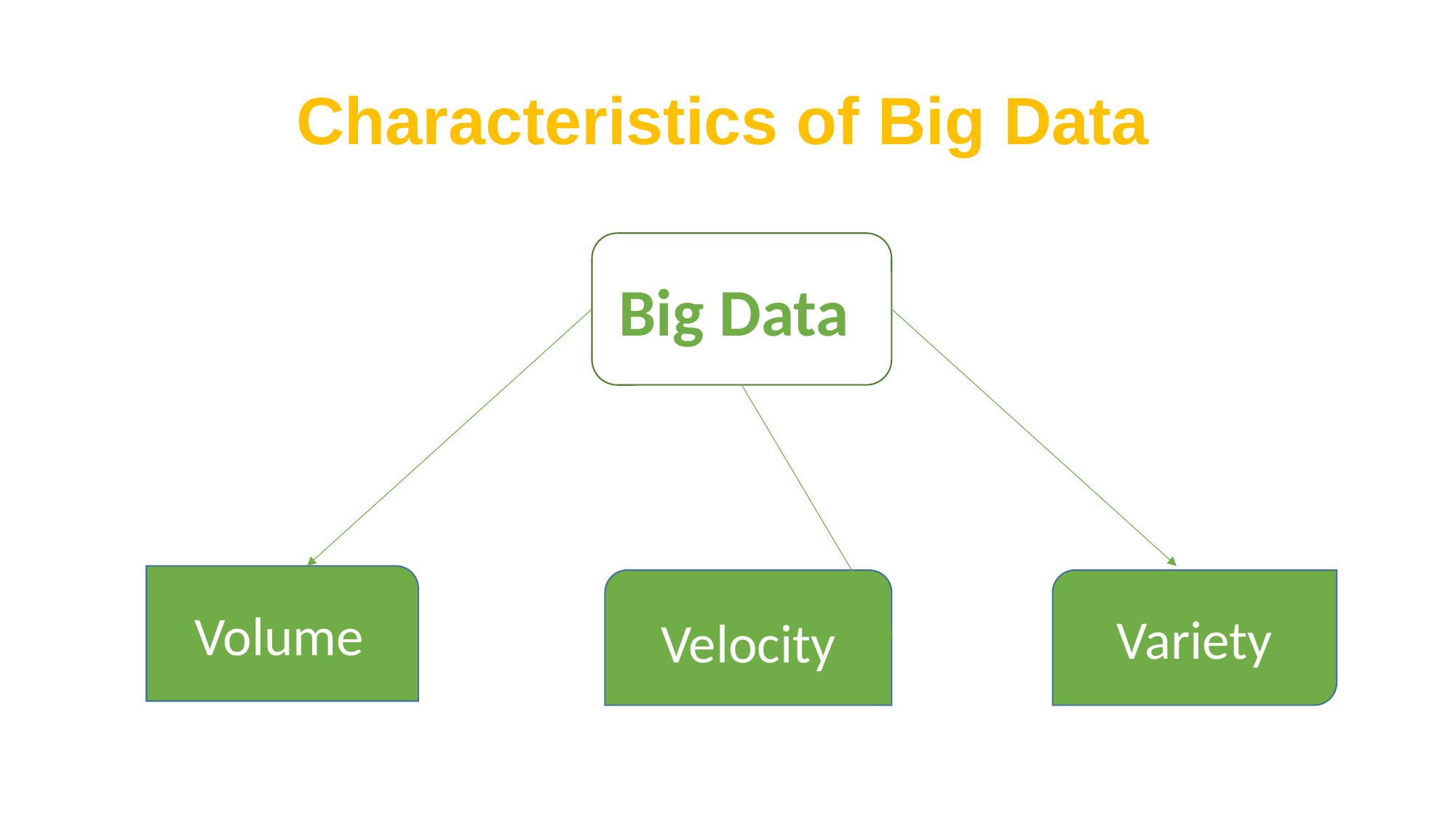

# Characteristics of Big Data

Big Data
Volume
Velocity
Variety